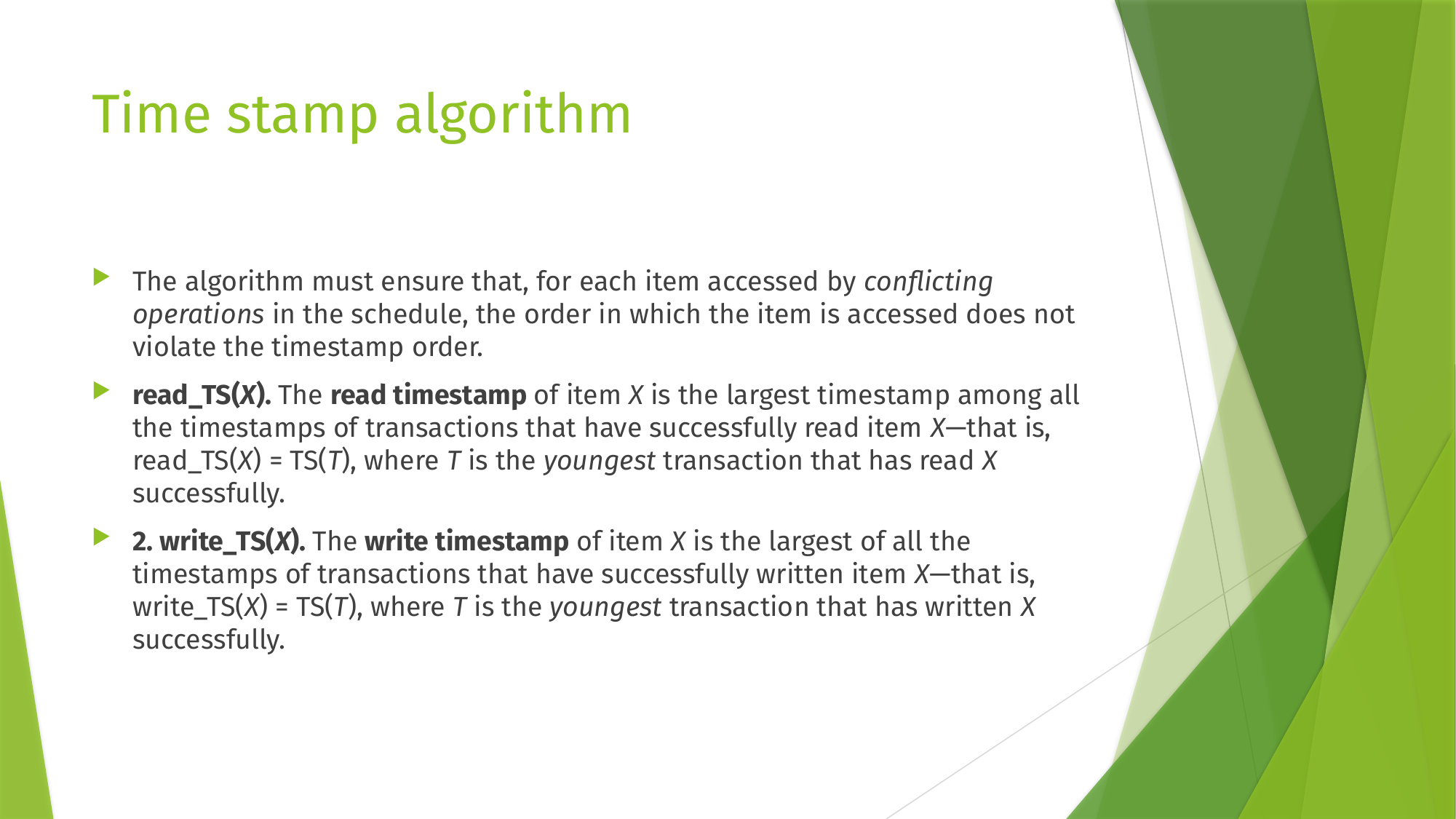

# Time stamp algorithm
The algorithm must ensure that, for each item accessed by conflicting operations in the schedule, the order in which the item is accessed does not violate the timestamp order.
read_TS(X). The read timestamp of item X is the largest timestamp among all the timestamps of transactions that have successfully read item X—that is, read_TS(X) = TS(T), where T is the youngest transaction that has read X successfully.
2. write_TS(X). The write timestamp of item X is the largest of all the timestamps of transactions that have successfully written item X—that is, write_TS(X) = TS(T), where T is the youngest transaction that has written X successfully.